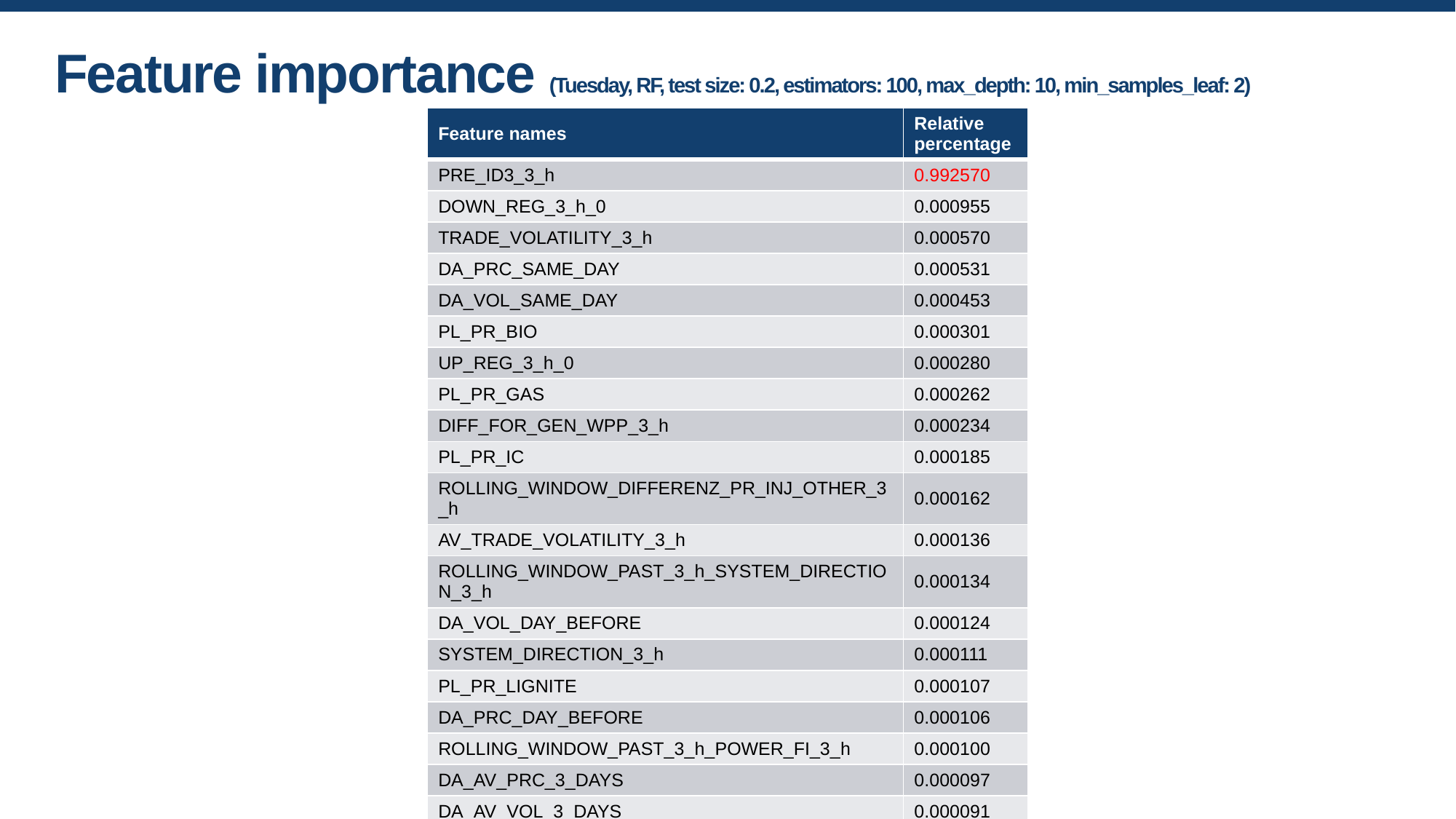

# Feature importance (Tuesday, RF, test size: 0.2, estimators: 100, max_depth: 10, min_samples_leaf: 2)
| Feature names | Relative percentage |
| --- | --- |
| PRE\_ID3\_3\_h | 0.992570 |
| DOWN\_REG\_3\_h\_0 | 0.000955 |
| TRADE\_VOLATILITY\_3\_h | 0.000570 |
| DA\_PRC\_SAME\_DAY | 0.000531 |
| DA\_VOL\_SAME\_DAY | 0.000453 |
| PL\_PR\_BIO | 0.000301 |
| UP\_REG\_3\_h\_0 | 0.000280 |
| PL\_PR\_GAS | 0.000262 |
| DIFF\_FOR\_GEN\_WPP\_3\_h | 0.000234 |
| PL\_PR\_IC | 0.000185 |
| ROLLING\_WINDOW\_DIFFERENZ\_PR\_INJ\_OTHER\_3\_h | 0.000162 |
| AV\_TRADE\_VOLATILITY\_3\_h | 0.000136 |
| ROLLING\_WINDOW\_PAST\_3\_h\_SYSTEM\_DIRECTION\_3\_h | 0.000134 |
| DA\_VOL\_DAY\_BEFORE | 0.000124 |
| SYSTEM\_DIRECTION\_3\_h | 0.000111 |
| PL\_PR\_LIGNITE | 0.000107 |
| DA\_PRC\_DAY\_BEFORE | 0.000106 |
| ROLLING\_WINDOW\_PAST\_3\_h\_POWER\_FI\_3\_h | 0.000100 |
| DA\_AV\_PRC\_3\_DAYS | 0.000097 |
| DA\_AV\_VOL\_3\_DAYS | 0.000091 |